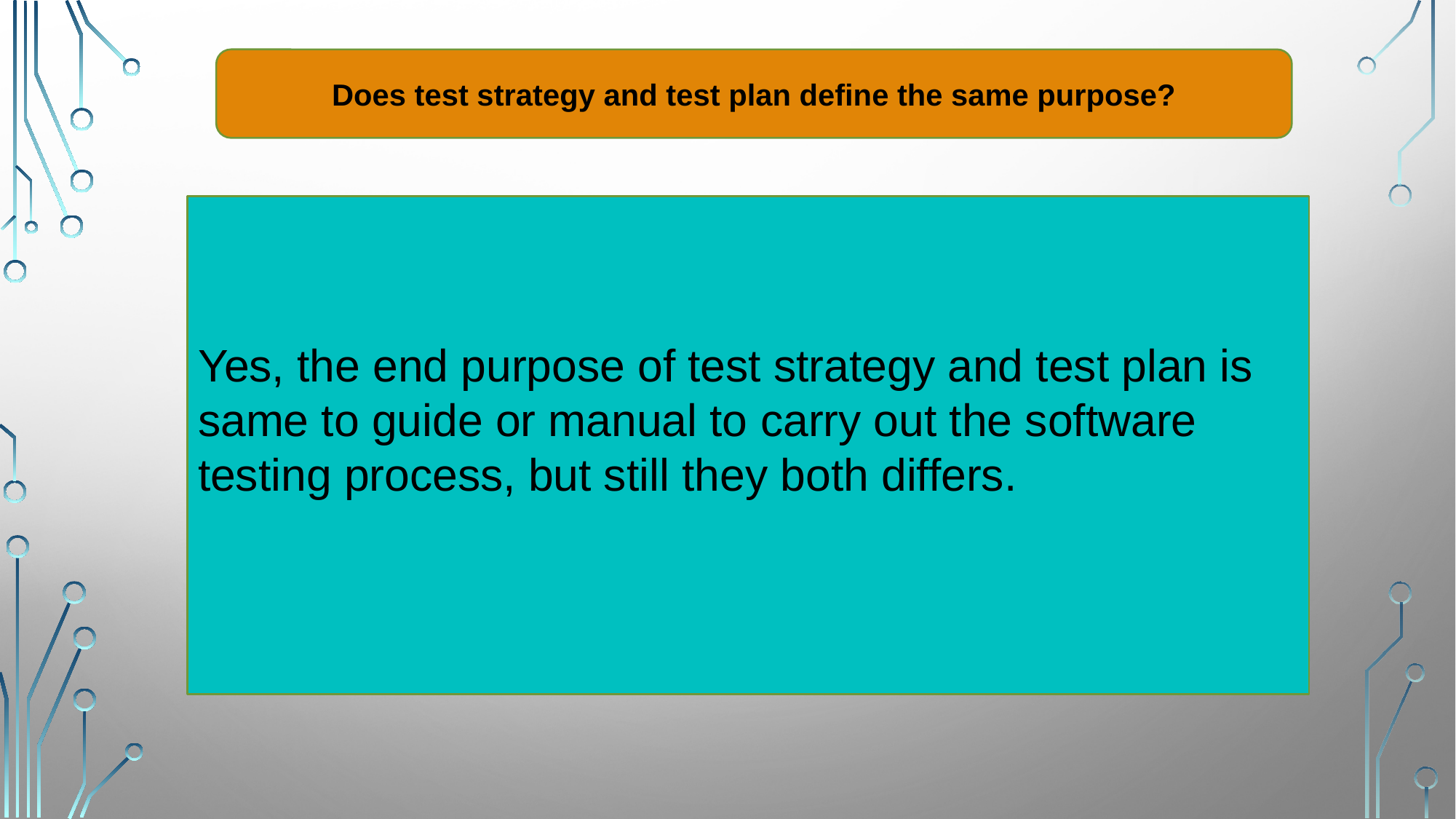

Does test strategy and test plan define the same purpose?
Yes, the end purpose of test strategy and test plan is same to guide or manual to carry out the software testing process, but still they both differs.